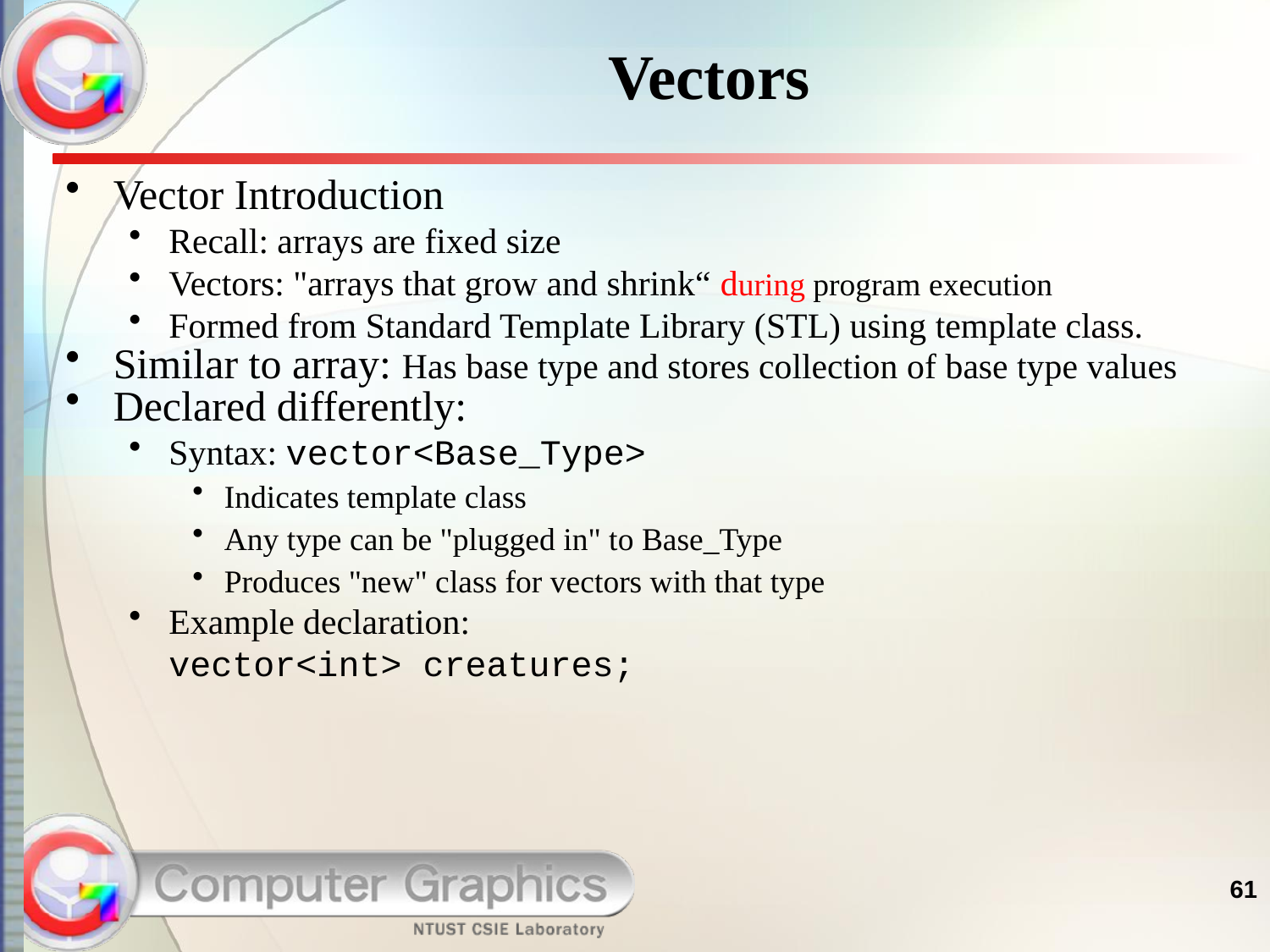

# Vectors
Vector Introduction
Recall: arrays are fixed size
Vectors: "arrays that grow and shrink“ during program execution
Formed from Standard Template Library (STL) using template class.
Similar to array: Has base type and stores collection of base type values
Declared differently:
Syntax: vector<Base_Type>
Indicates template class
Any type can be "plugged in" to Base_Type
Produces "new" class for vectors with that type
Example declaration:
vector<int> creatures;

61